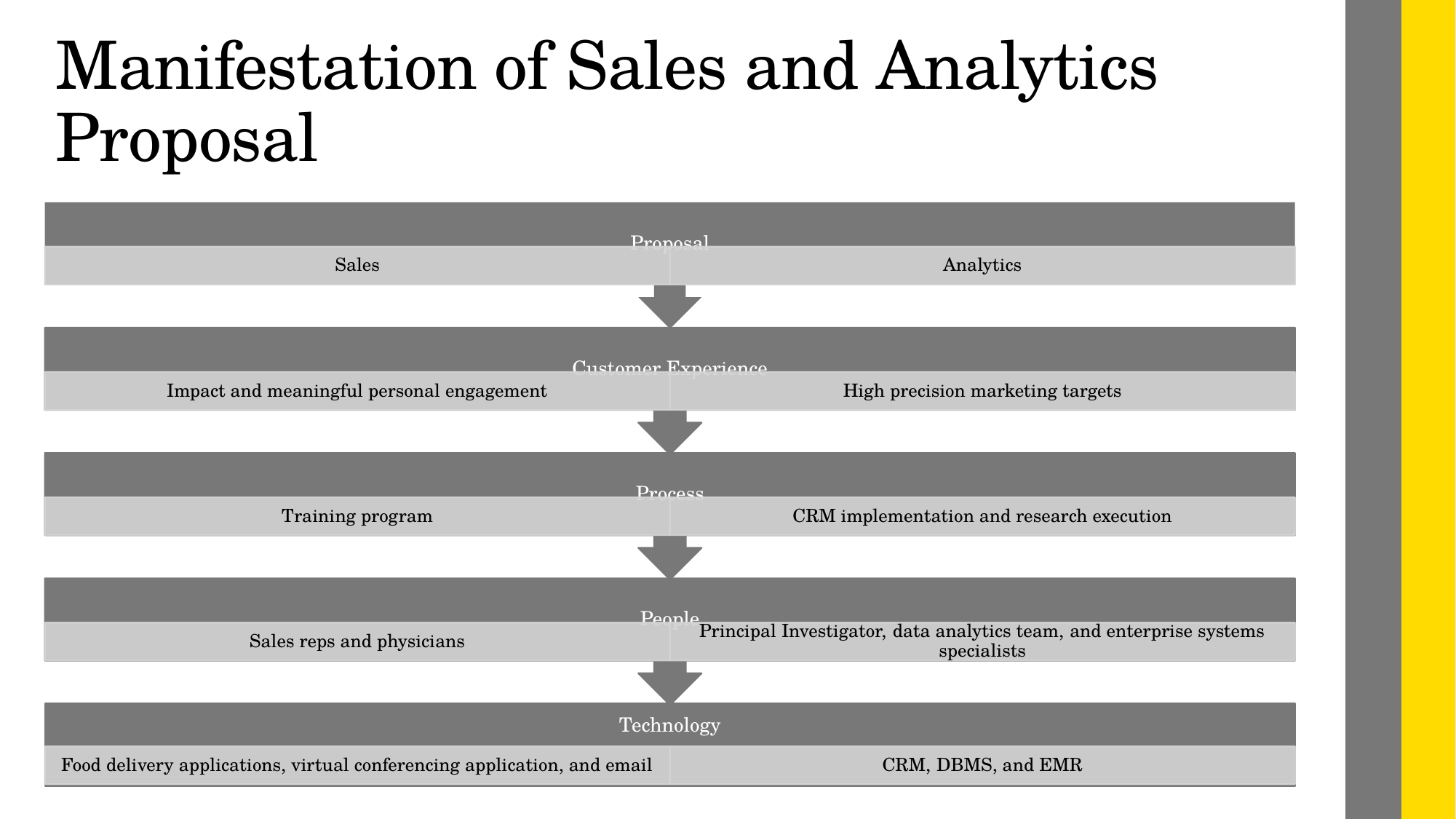

# Manifestation of Sales and Analytics Proposal
Technology
Food delivery applications, virtual conferencing application, and email
CRM, DBMS, and EMR
People
Sales reps and physicians
Principal Investigator, data analytics team, and enterprise systems specialists
Process
Training program
CRM implementation and research execution
Customer Experience
Impact and meaningful personal engagement
High precision marketing targets
Proposal
Sales
Analytics